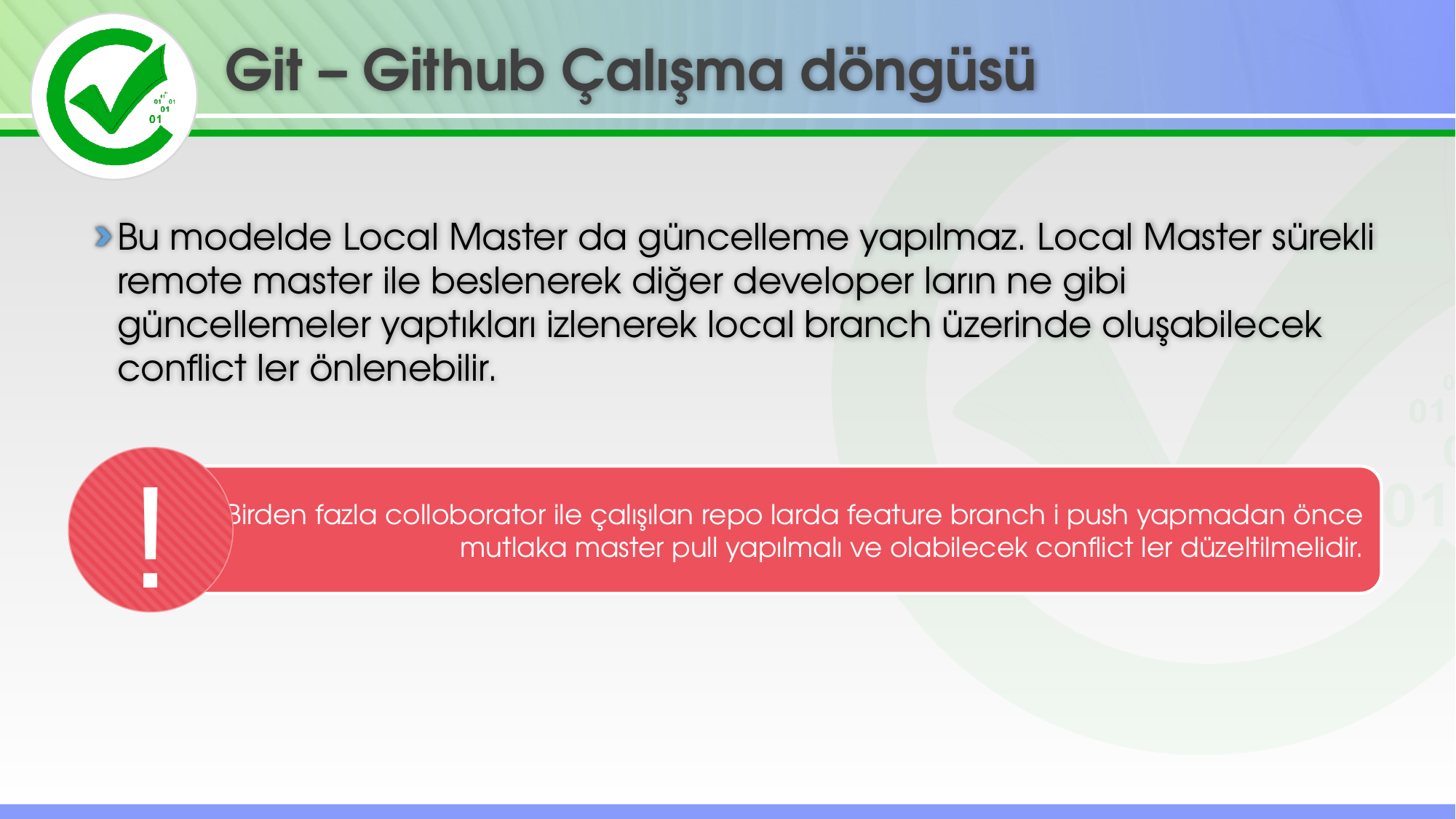

Git – Github Çalışma döngüsü
Bu modelde Local Master da güncelleme yapılmaz. Local Master sürekli remote master ile beslenerek diğer developer ların ne gibi güncellemeler yaptıkları izlenerek local branch üzerinde oluşabilecek conflict ler önlenebilir.
!
Birden fazla colloborator ile çalışılan repo larda feature branch i push yapmadan önce mutlaka master pull yapılmalı ve olabilecek conflict ler düzeltilmelidir.